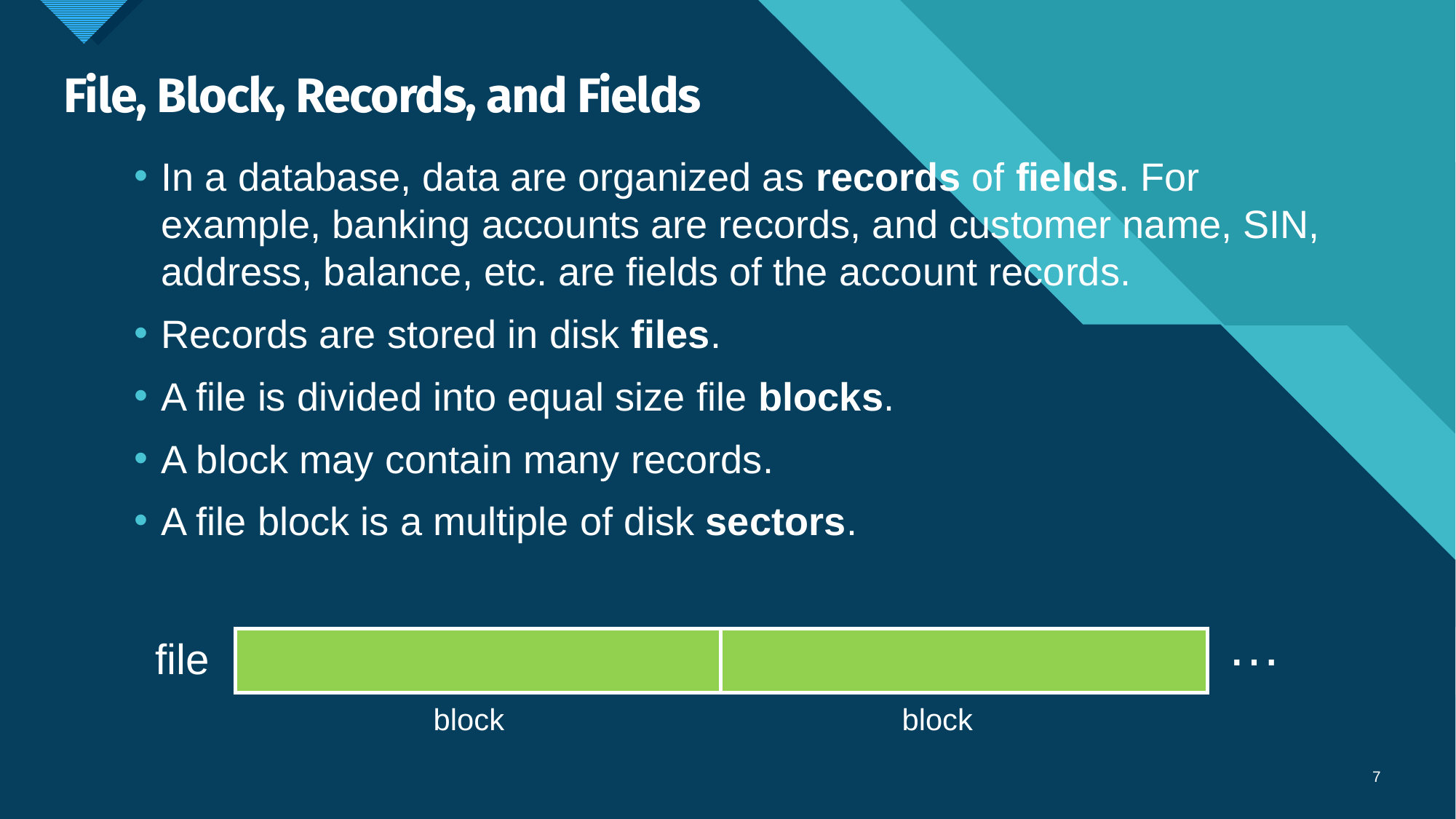

# File, Block, Records, and Fields
In a database, data are organized as records of fields. For example, banking accounts are records, and customer name, SIN, address, balance, etc. are fields of the account records.
Records are stored in disk files.
A file is divided into equal size file blocks.
A block may contain many records.
A file block is a multiple of disk sectors.
…
file

block
block
7